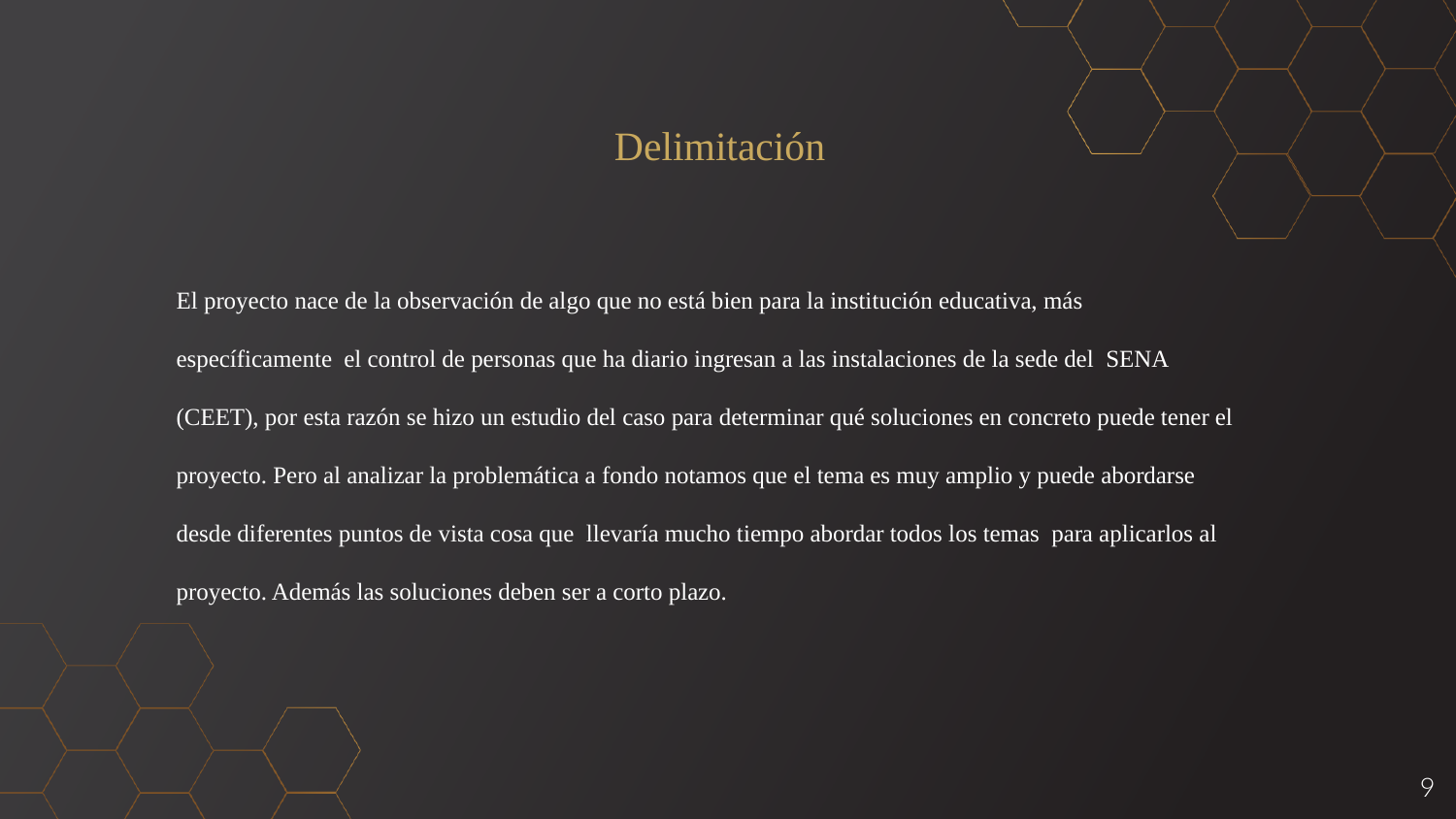

# Delimitación
El proyecto nace de la observación de algo que no está bien para la institución educativa, más específicamente  el control de personas que ha diario ingresan a las instalaciones de la sede del  SENA  (CEET), por esta razón se hizo un estudio del caso para determinar qué soluciones en concreto puede tener el proyecto. Pero al analizar la problemática a fondo notamos que el tema es muy amplio y puede abordarse desde diferentes puntos de vista cosa que  llevaría mucho tiempo abordar todos los temas  para aplicarlos al proyecto. Además las soluciones deben ser a corto plazo.
9